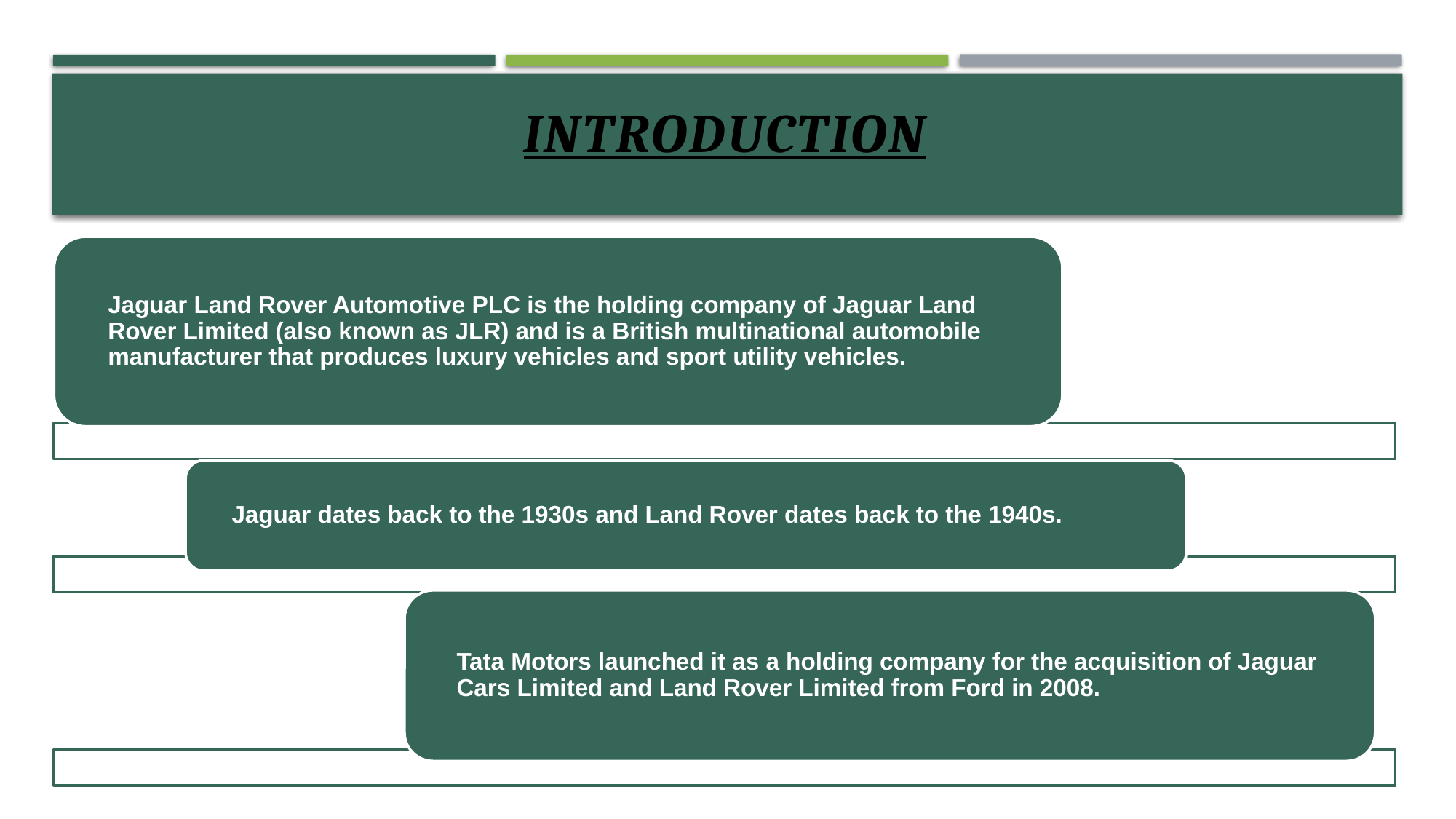

introduction

Jaguar Land Rover Automotive PLC is the holding company of Jaguar Land Rover Limited (also known as JLR) and is a British multinational automobile manufacturer that produces luxury vehicles and sport utility vehicles.
Jaguar dates back to the 1930s and Land Rover dates back to the 1940s.
Tata Motors launched it as a holding company for the acquisition of Jaguar Cars Limited and Land Rover Limited from Ford in 2008.